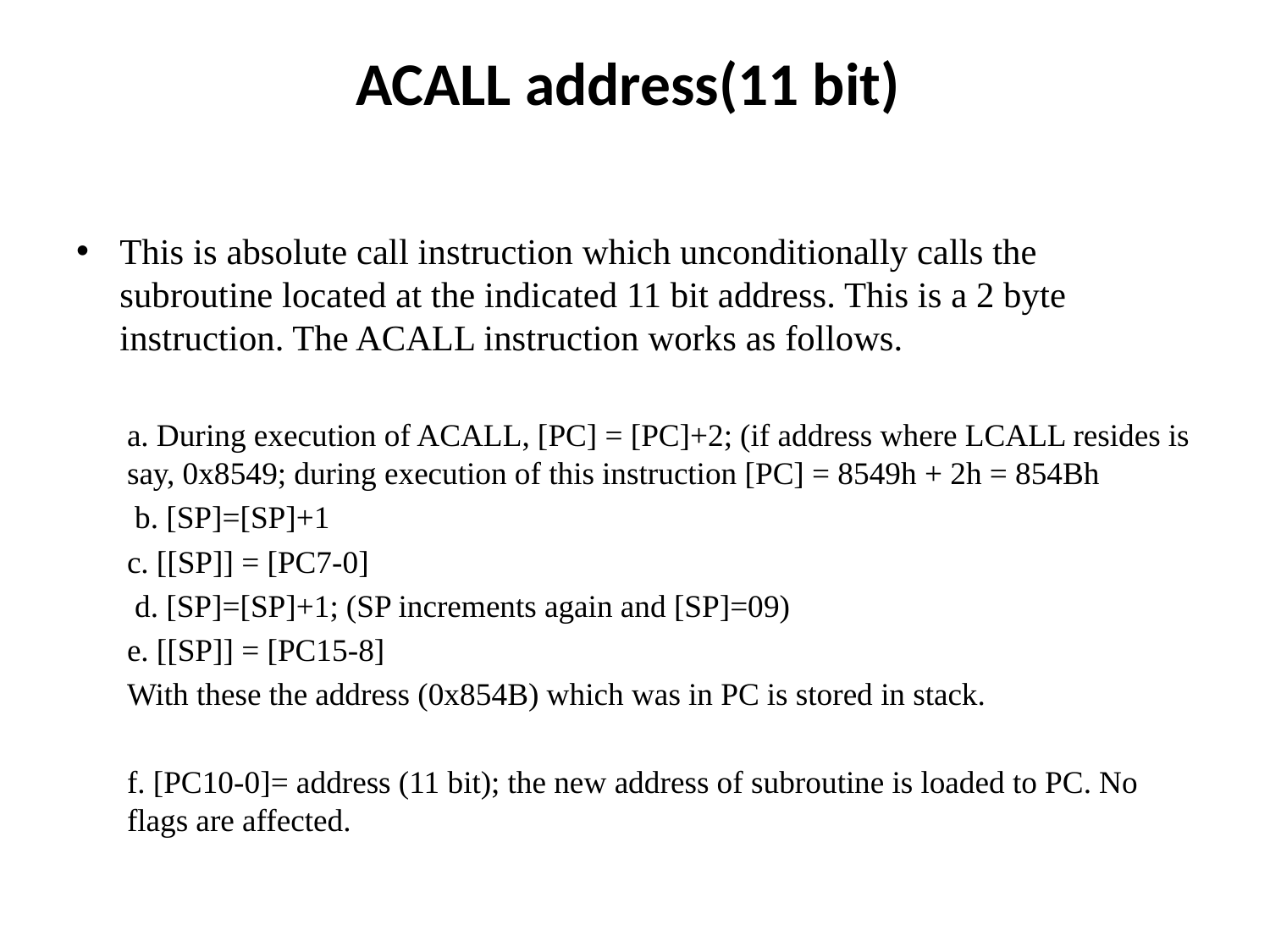

# ACALL address(11 bit)
This is absolute call instruction which unconditionally calls the subroutine located at the indicated 11 bit address. This is a 2 byte instruction. The ACALL instruction works as follows.

a. During execution of ACALL, [PC] = [PC]+2; (if address where LCALL resides is say, 0x8549; during execution of this instruction [PC] = 8549h + 2h = 854Bh
 b. [SP]=[SP]+1
c. [[SP]] = [PC7-0]
 d. [SP]=[SP]+1; (SP increments again and [SP]=09)
e. [[SP]] = [PC15-8]
With these the address (0x854B) which was in PC is stored in stack.

f. [PC10-0]= address (11 bit); the new address of subroutine is loaded to PC. No flags are affected.